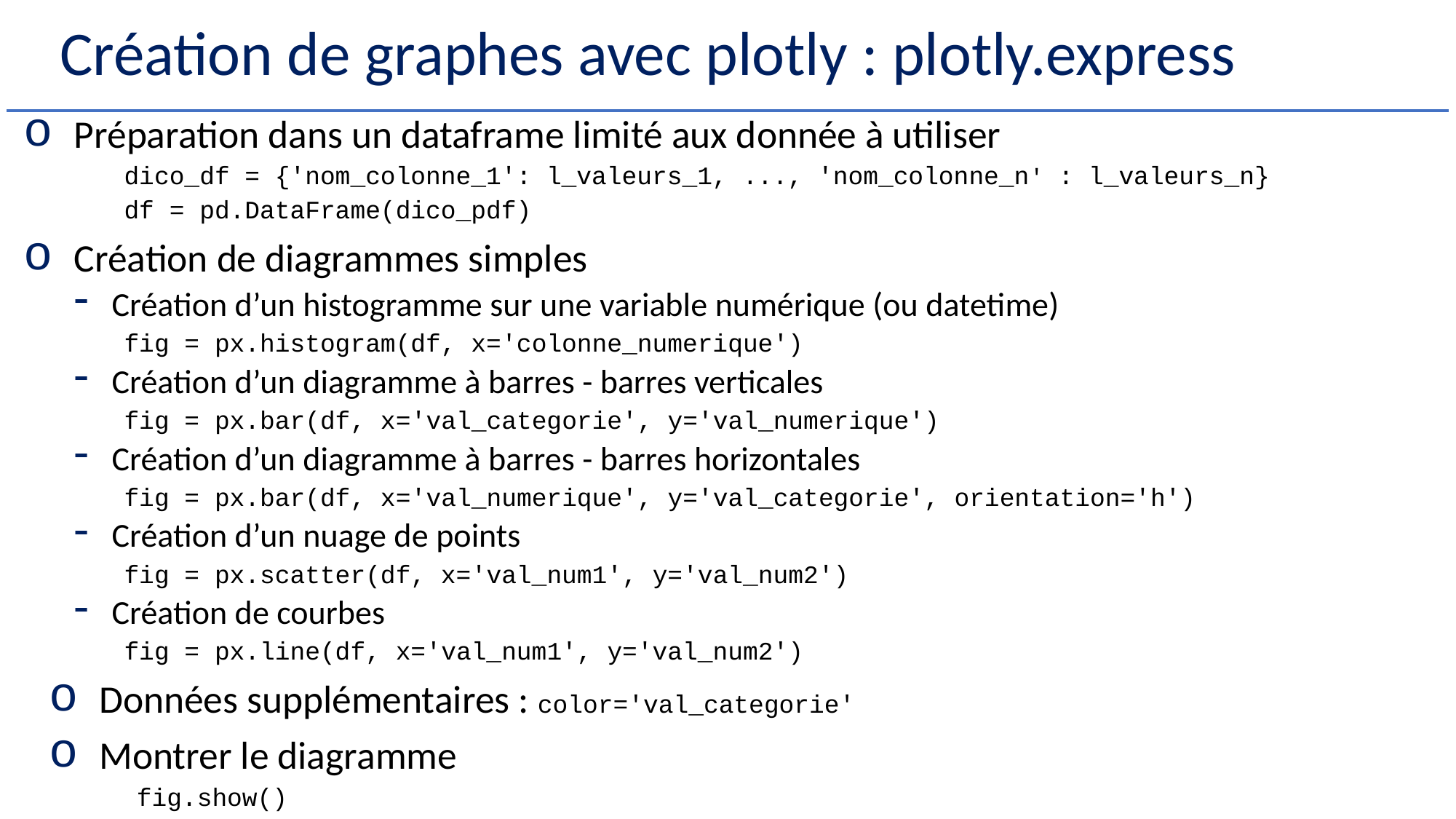

# Création de graphes avec plotly : plotly.express
Préparation dans un dataframe limité aux donnée à utiliser
dico_df = {'nom_colonne_1': l_valeurs_1, ..., 'nom_colonne_n' : l_valeurs_n}
df = pd.DataFrame(dico_pdf)
Création de diagrammes simples
Création d’un histogramme sur une variable numérique (ou datetime)
fig = px.histogram(df, x='colonne_numerique')
Création d’un diagramme à barres - barres verticales
fig = px.bar(df, x='val_categorie', y='val_numerique')
Création d’un diagramme à barres - barres horizontales
fig = px.bar(df, x='val_numerique', y='val_categorie', orientation='h')
Création d’un nuage de points
fig = px.scatter(df, x='val_num1', y='val_num2')
Création de courbes
fig = px.line(df, x='val_num1', y='val_num2')
Données supplémentaires : color='val_categorie'
Montrer le diagramme
fig.show()